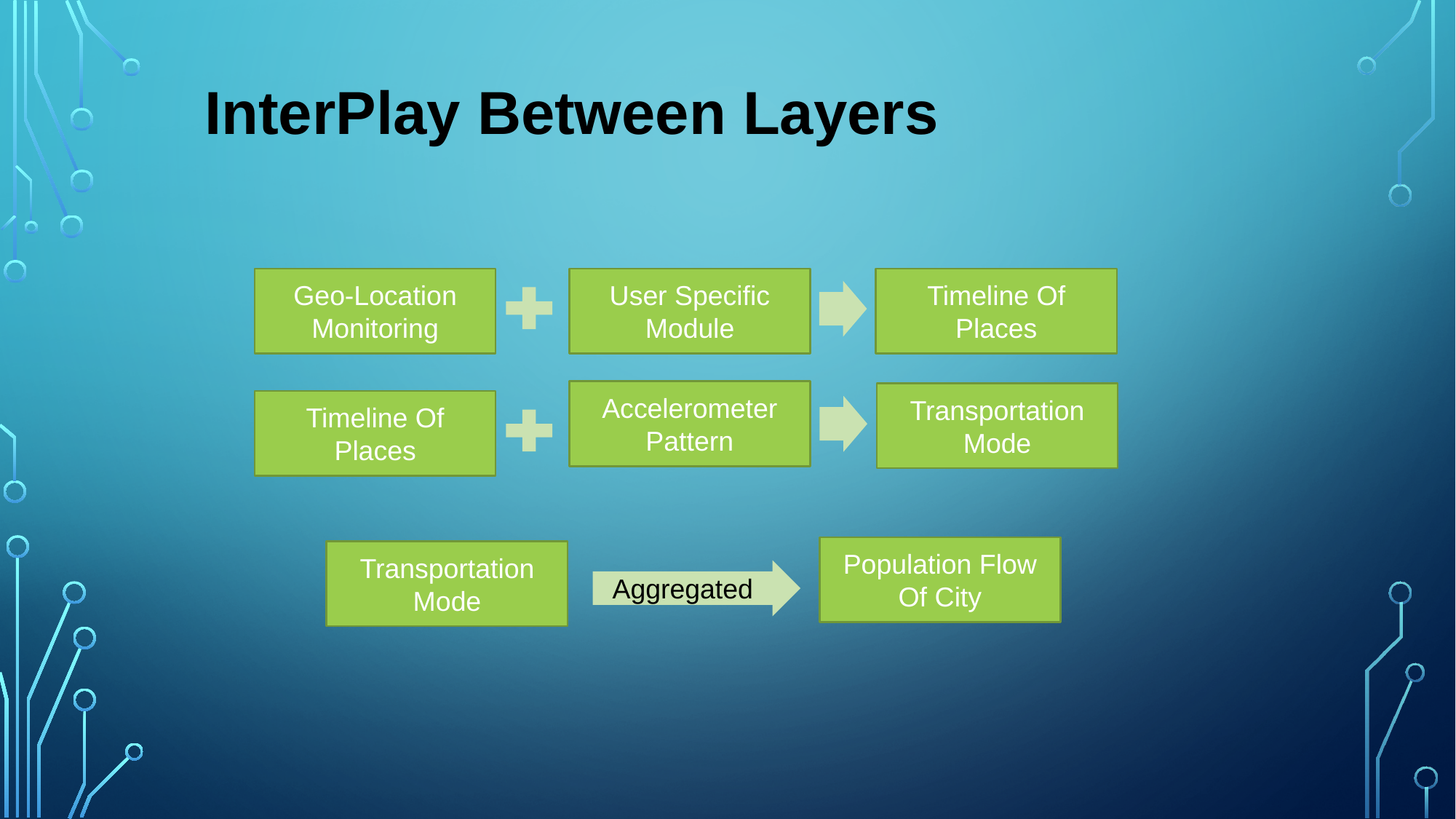

InterPlay Between Layers
Geo-Location Monitoring
User Specific Module
Timeline Of Places

Accelerometer Pattern
Transportation Mode
Timeline Of Places

Population Flow Of City
Transportation Mode

Aggregated